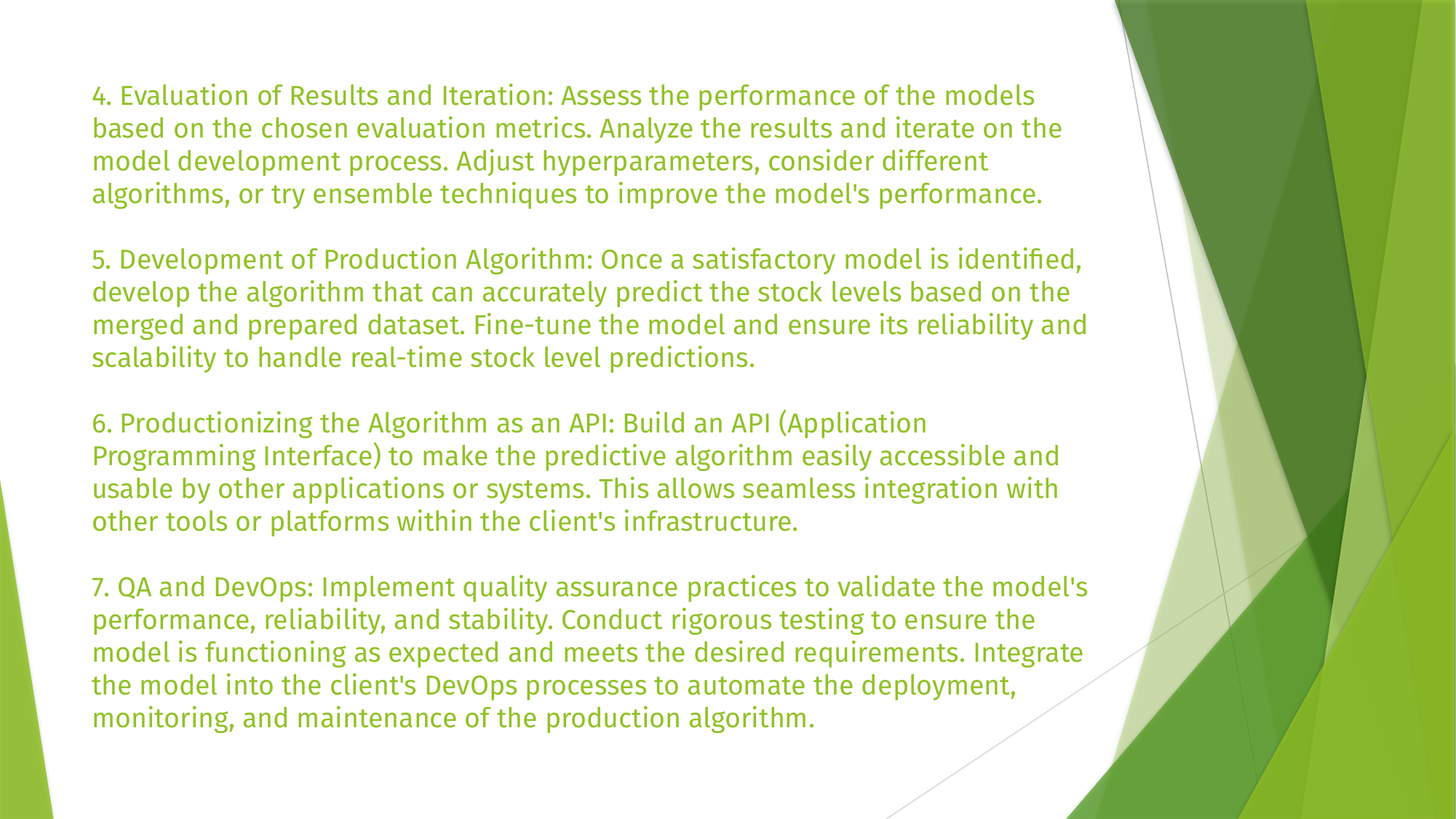

# 4. Evaluation of Results and Iteration: Assess the performance of the models based on the chosen evaluation metrics. Analyze the results and iterate on the model development process. Adjust hyperparameters, consider different algorithms, or try ensemble techniques to improve the model's performance. 5. Development of Production Algorithm: Once a satisfactory model is identified, develop the algorithm that can accurately predict the stock levels based on the merged and prepared dataset. Fine-tune the model and ensure its reliability and scalability to handle real-time stock level predictions. 6. Productionizing the Algorithm as an API: Build an API (Application Programming Interface) to make the predictive algorithm easily accessible and usable by other applications or systems. This allows seamless integration with other tools or platforms within the client's infrastructure. 7. QA and DevOps: Implement quality assurance practices to validate the model's performance, reliability, and stability. Conduct rigorous testing to ensure the model is functioning as expected and meets the desired requirements. Integrate the model into the client's DevOps processes to automate the deployment, monitoring, and maintenance of the production algorithm.